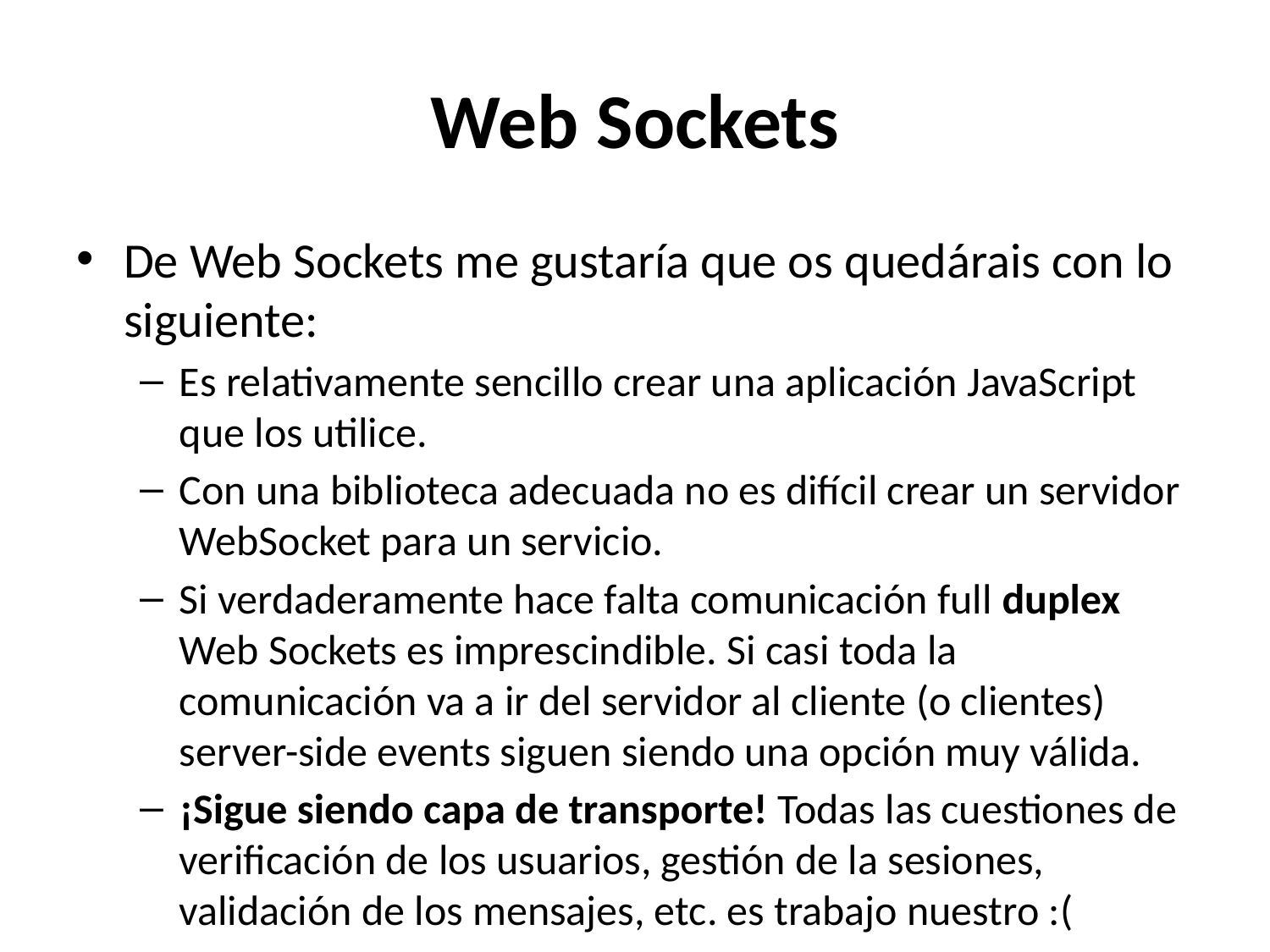

# Web Sockets
De Web Sockets me gustaría que os quedárais con lo siguiente:
Es relativamente sencillo crear una aplicación JavaScript que los utilice.
Con una biblioteca adecuada no es difícil crear un servidor WebSocket para un servicio.
Si verdaderamente hace falta comunicación full duplex Web Sockets es imprescindible. Si casi toda la comunicación va a ir del servidor al cliente (o clientes) server-side events siguen siendo una opción muy válida.
¡Sigue siendo capa de transporte! Todas las cuestiones de verificación de los usuarios, gestión de la sesiones, validación de los mensajes, etc. es trabajo nuestro :(